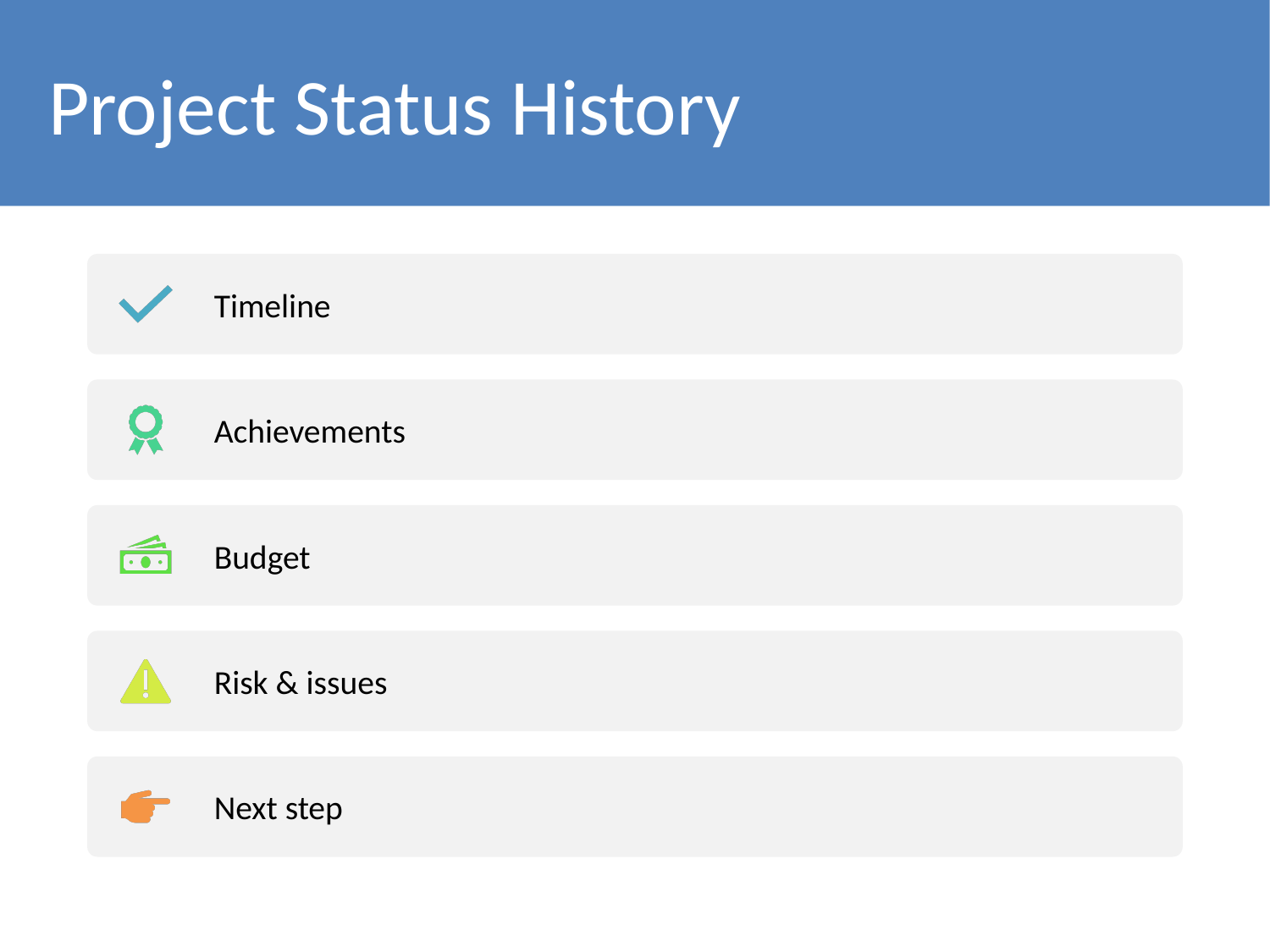

Project Status History

Timeline

Achievements

Budget

Risk & issues

Next step